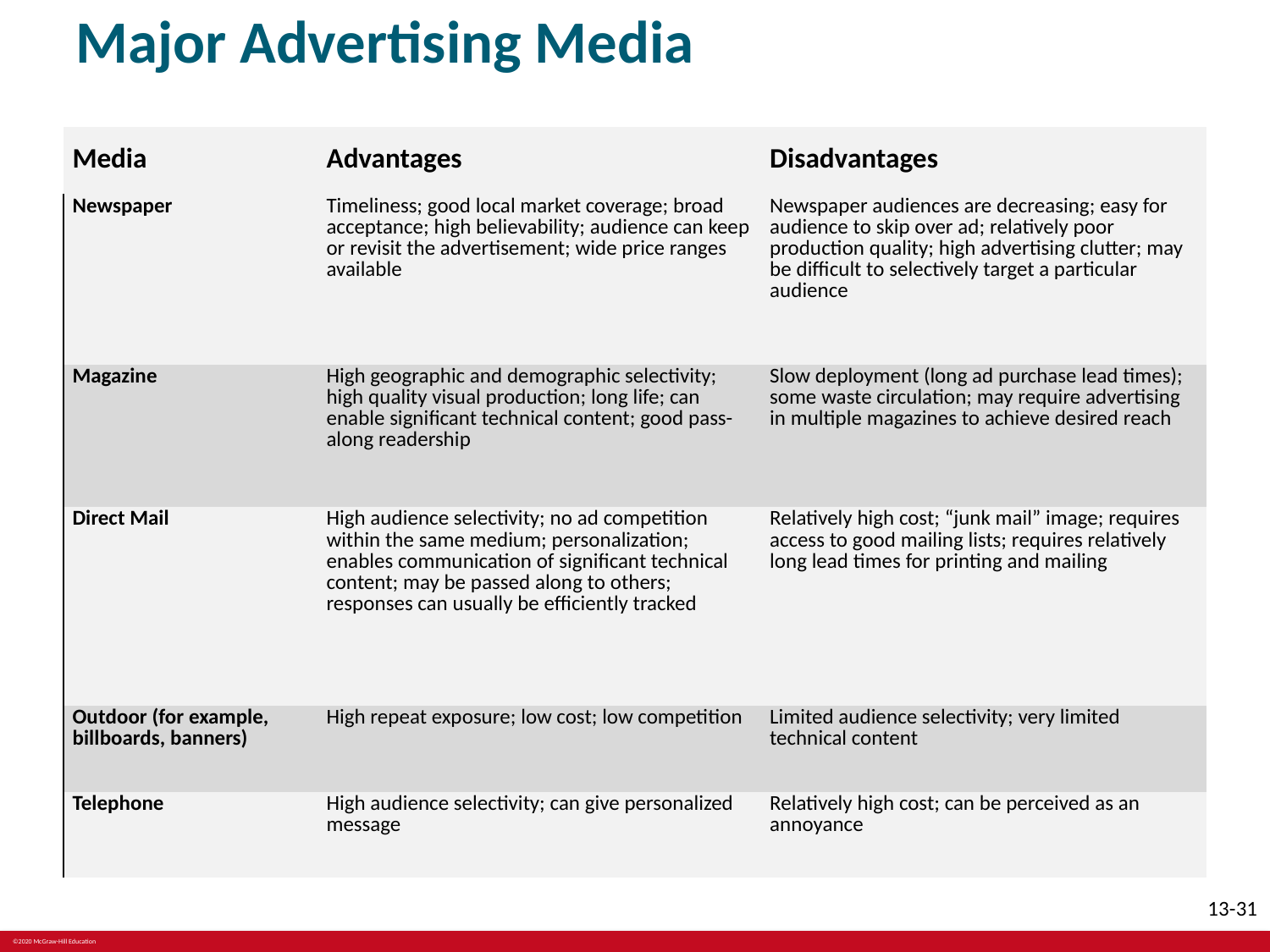

# Major Advertising Media
| Media | Advantages | Disadvantages |
| --- | --- | --- |
| Newspaper | Timeliness; good local market coverage; broad acceptance; high believability; audience can keep or revisit the advertisement; wide price ranges available | Newspaper audiences are decreasing; easy for audience to skip over ad; relatively poor production quality; high advertising clutter; may be difficult to selectively target a particular audience |
| Magazine | High geographic and demographic selectivity; high quality visual production; long life; can enable significant technical content; good pass-along readership | Slow deployment (long ad purchase lead times); some waste circulation; may require advertising in multiple magazines to achieve desired reach |
| Direct Mail | High audience selectivity; no ad competition within the same medium; personalization; enables communication of significant technical content; may be passed along to others; responses can usually be efficiently tracked | Relatively high cost; “junk mail” image; requires access to good mailing lists; requires relatively long lead times for printing and mailing |
| Outdoor (for example, billboards, banners) | High repeat exposure; low cost; low competition | Limited audience selectivity; very limited technical content |
| Telephone | High audience selectivity; can give personalized message | Relatively high cost; can be perceived as an annoyance |